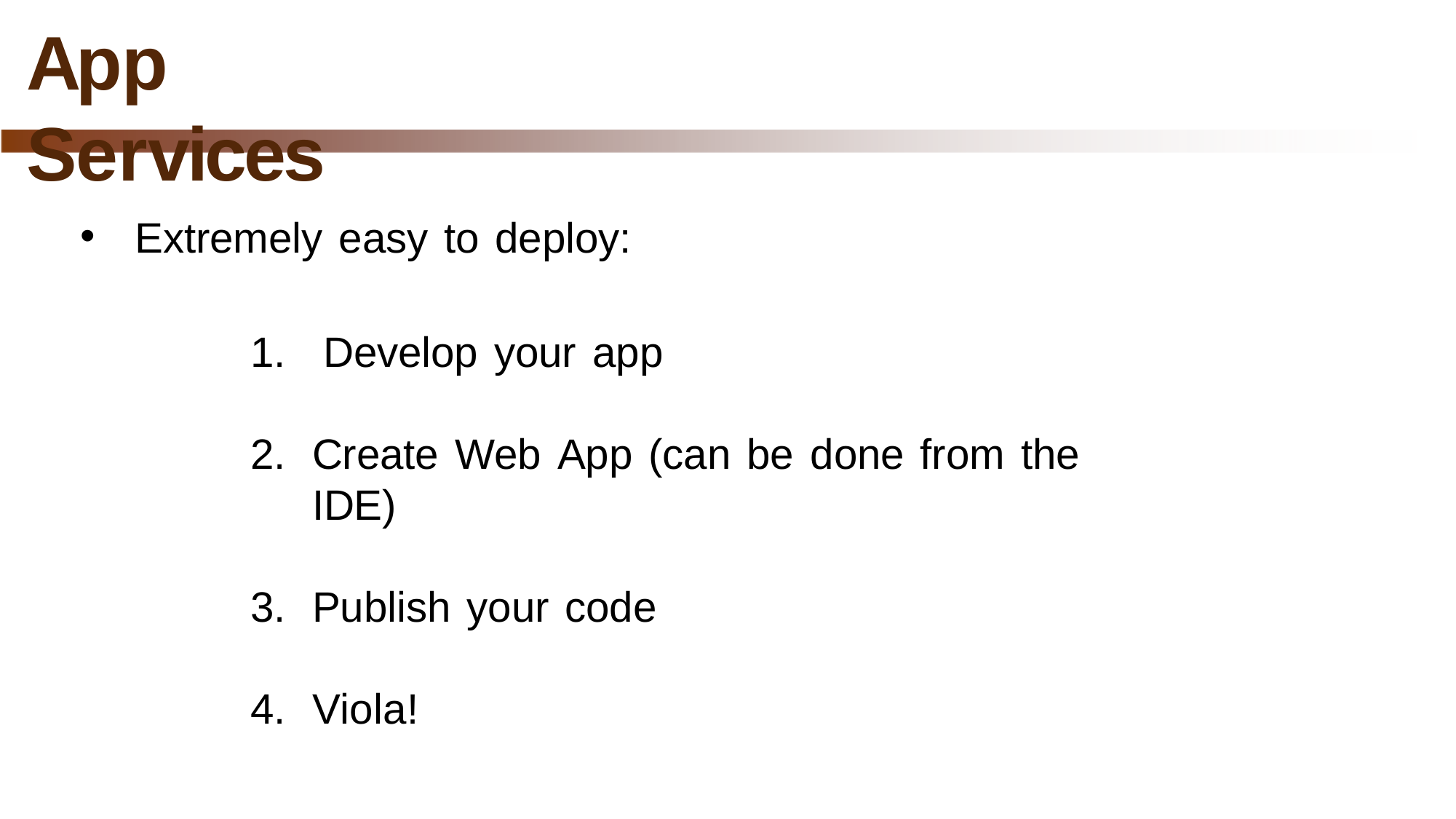

# App Services
Extremely easy to deploy:

Develop your app

Create Web App (can be done from the IDE)

Publish your code

Viola!